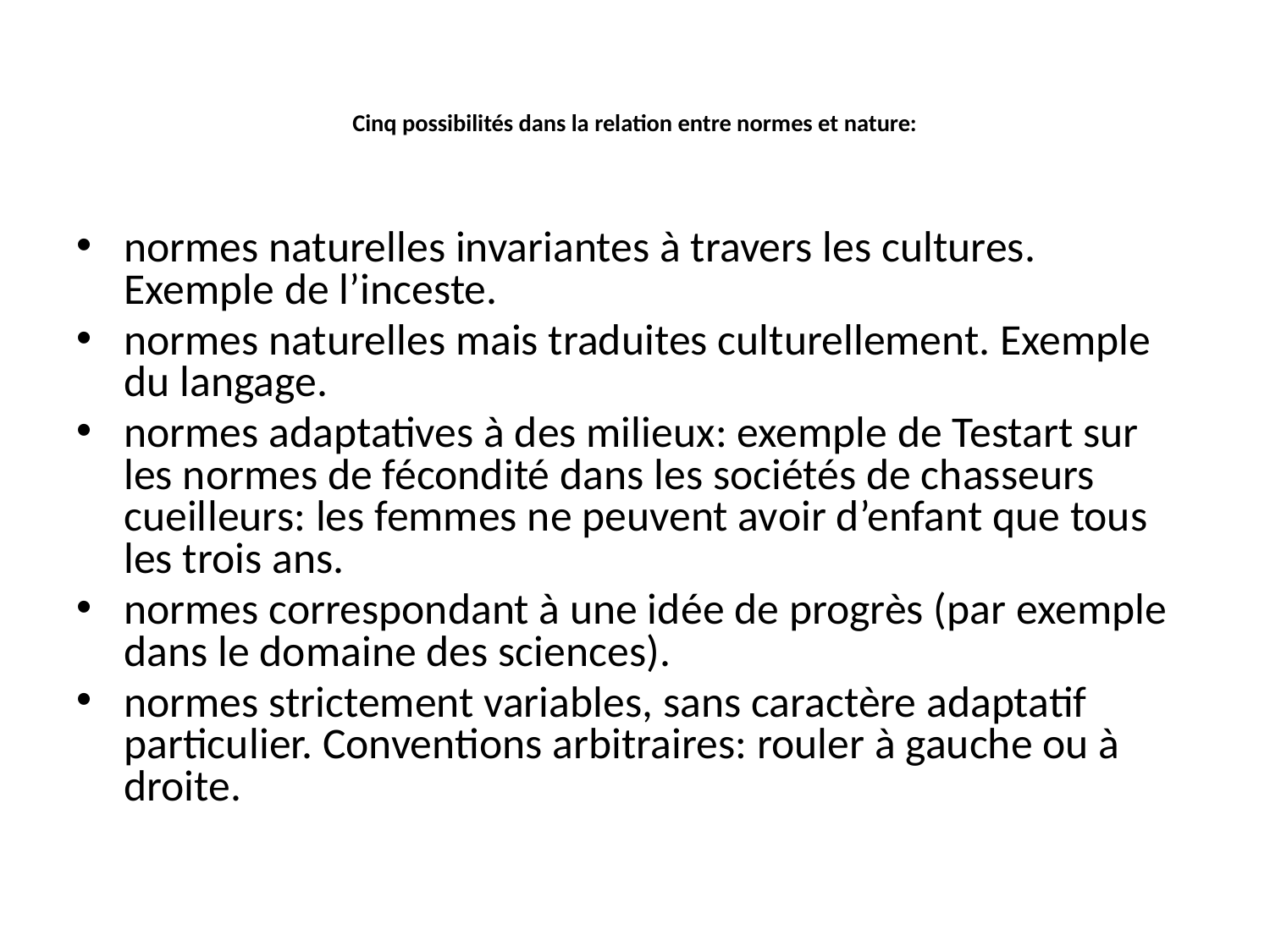

# Cinq possibilités dans la relation entre normes et nature:
normes naturelles invariantes à travers les cultures. Exemple de l’inceste.
normes naturelles mais traduites culturellement. Exemple du langage.
normes adaptatives à des milieux: exemple de Testart sur les normes de fécondité dans les sociétés de chasseurs cueilleurs: les femmes ne peuvent avoir d’enfant que tous les trois ans.
normes correspondant à une idée de progrès (par exemple dans le domaine des sciences).
normes strictement variables, sans caractère adaptatif particulier. Conventions arbitraires: rouler à gauche ou à droite.